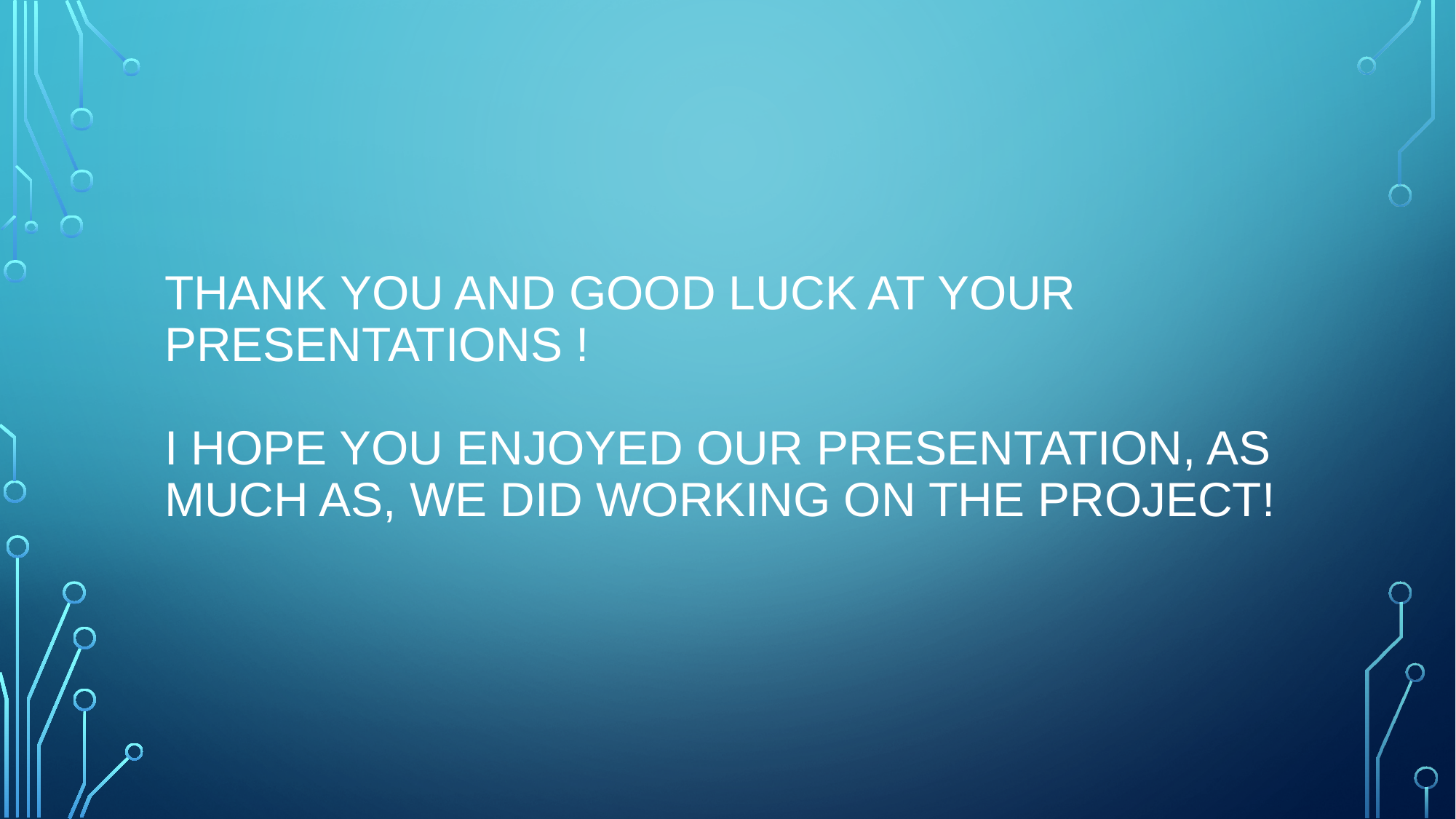

# Thank you and good luck at your presentations ! I hope you enjoyed our presentation, as much as, we did working on the project!